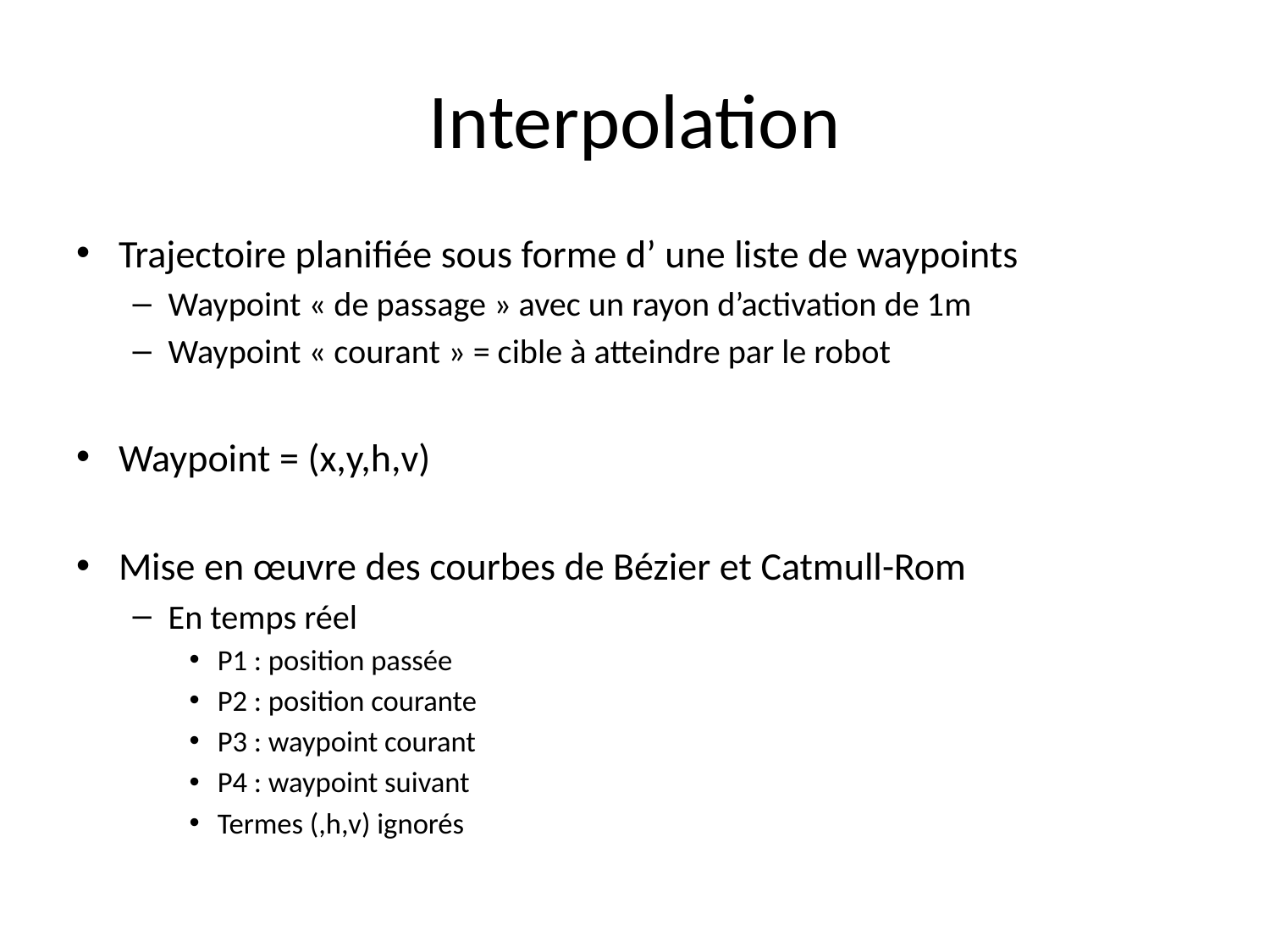

# Interpolation
Trajectoire planifiée sous forme d’ une liste de waypoints
Waypoint « de passage » avec un rayon d’activation de 1m
Waypoint « courant » = cible à atteindre par le robot

Waypoint = (x,y,h,v)

Mise en œuvre des courbes de Bézier et Catmull-Rom
En temps réel
P1 : position passée
P2 : position courante
P3 : waypoint courant
P4 : waypoint suivant
Termes (,h,v) ignorés